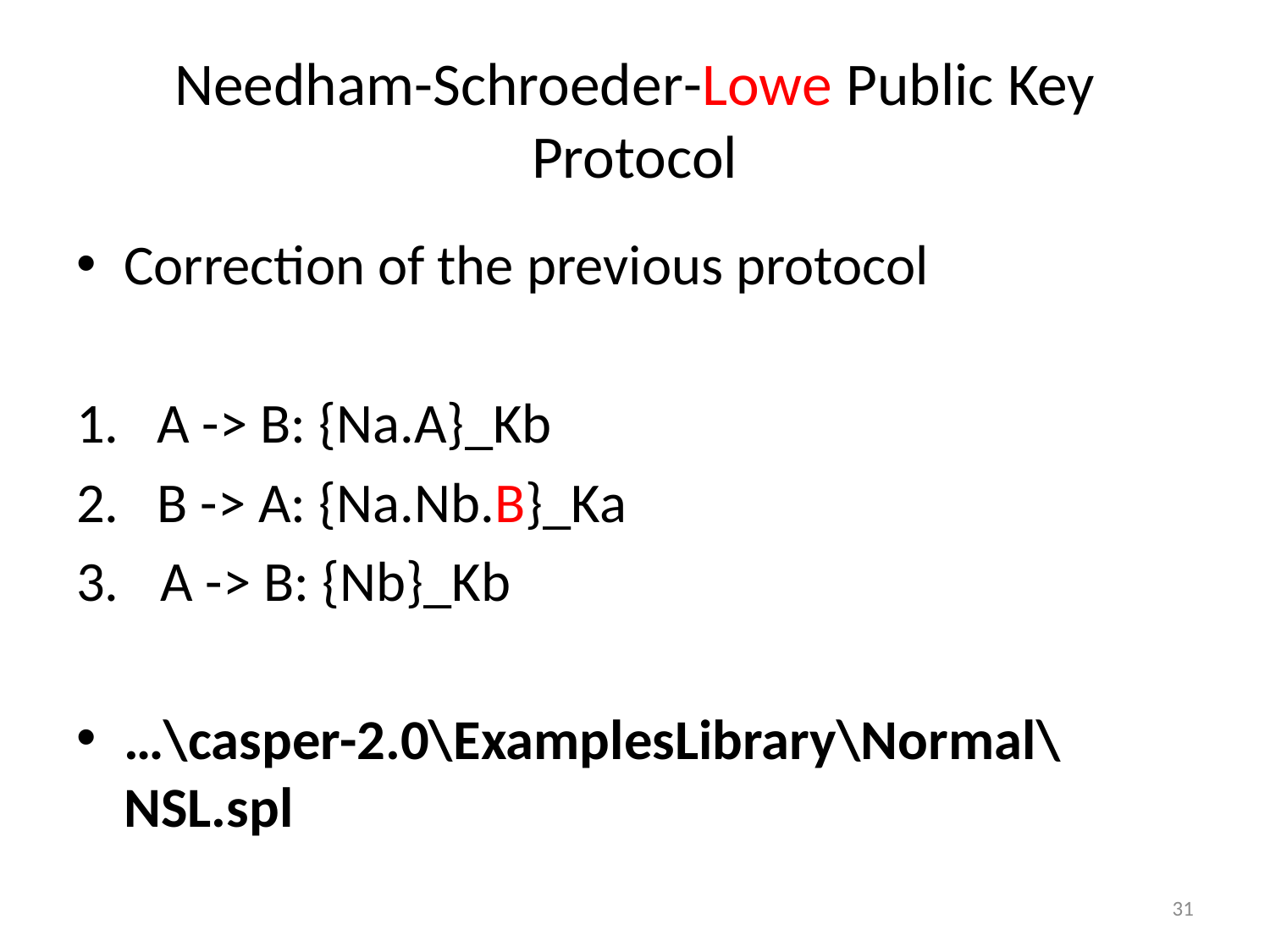

# Needham-Schroeder-Lowe Public Key Protocol
Correction of the previous protocol

1.   A -> B: {Na.A}_Kb
2.   B -> A: {Na.Nb.B}_Ka
 A -> B: {Nb}_Kb

…\casper-2.0\ExamplesLibrary\Normal\NSL.spl
31